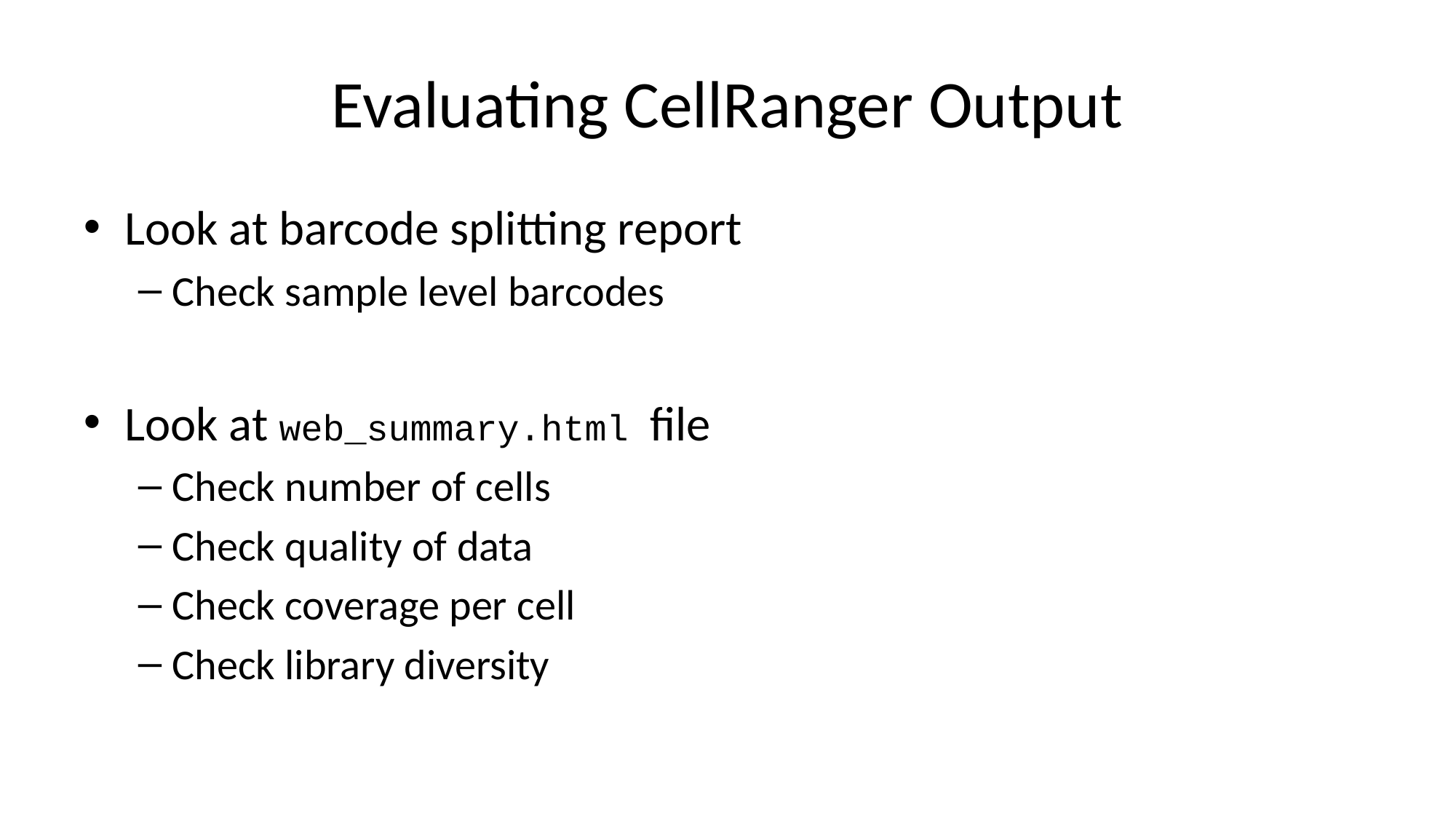

# Evaluating CellRanger Output
Look at barcode splitting report
Check sample level barcodes

Look at web_summary.html file
Check number of cells
Check quality of data
Check coverage per cell
Check library diversity